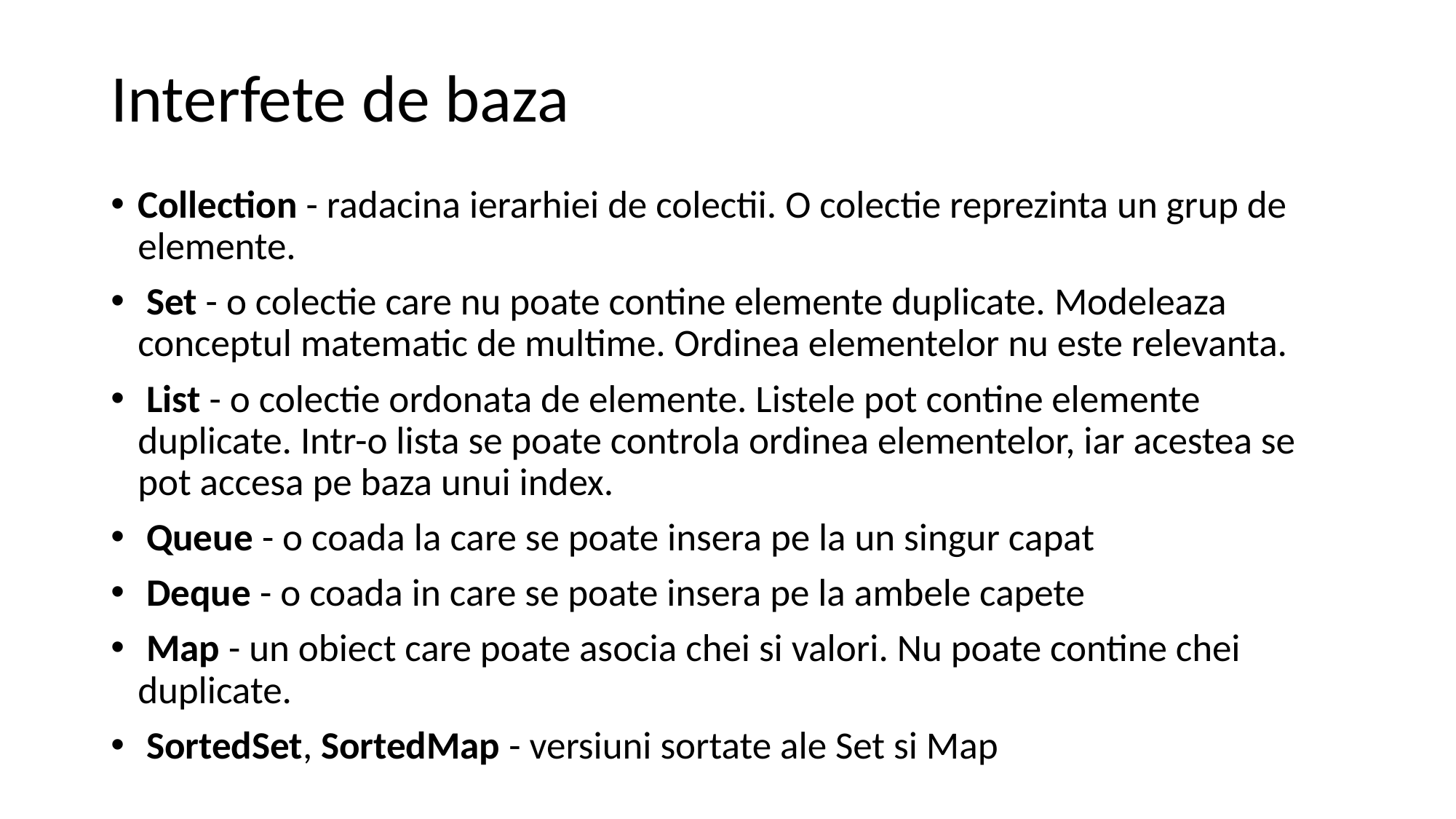

# Interfete de baza
Collection - radacina ierarhiei de colectii. O colectie reprezinta un grup de elemente.
 Set - o colectie care nu poate contine elemente duplicate. Modeleaza conceptul matematic de multime. Ordinea elementelor nu este relevanta.
 List - o colectie ordonata de elemente. Listele pot contine elemente duplicate. Intr-o lista se poate controla ordinea elementelor, iar acestea se pot accesa pe baza unui index.
 Queue - o coada la care se poate insera pe la un singur capat
 Deque - o coada in care se poate insera pe la ambele capete
 Map - un obiect care poate asocia chei si valori. Nu poate contine chei duplicate.
 SortedSet, SortedMap - versiuni sortate ale Set si Map